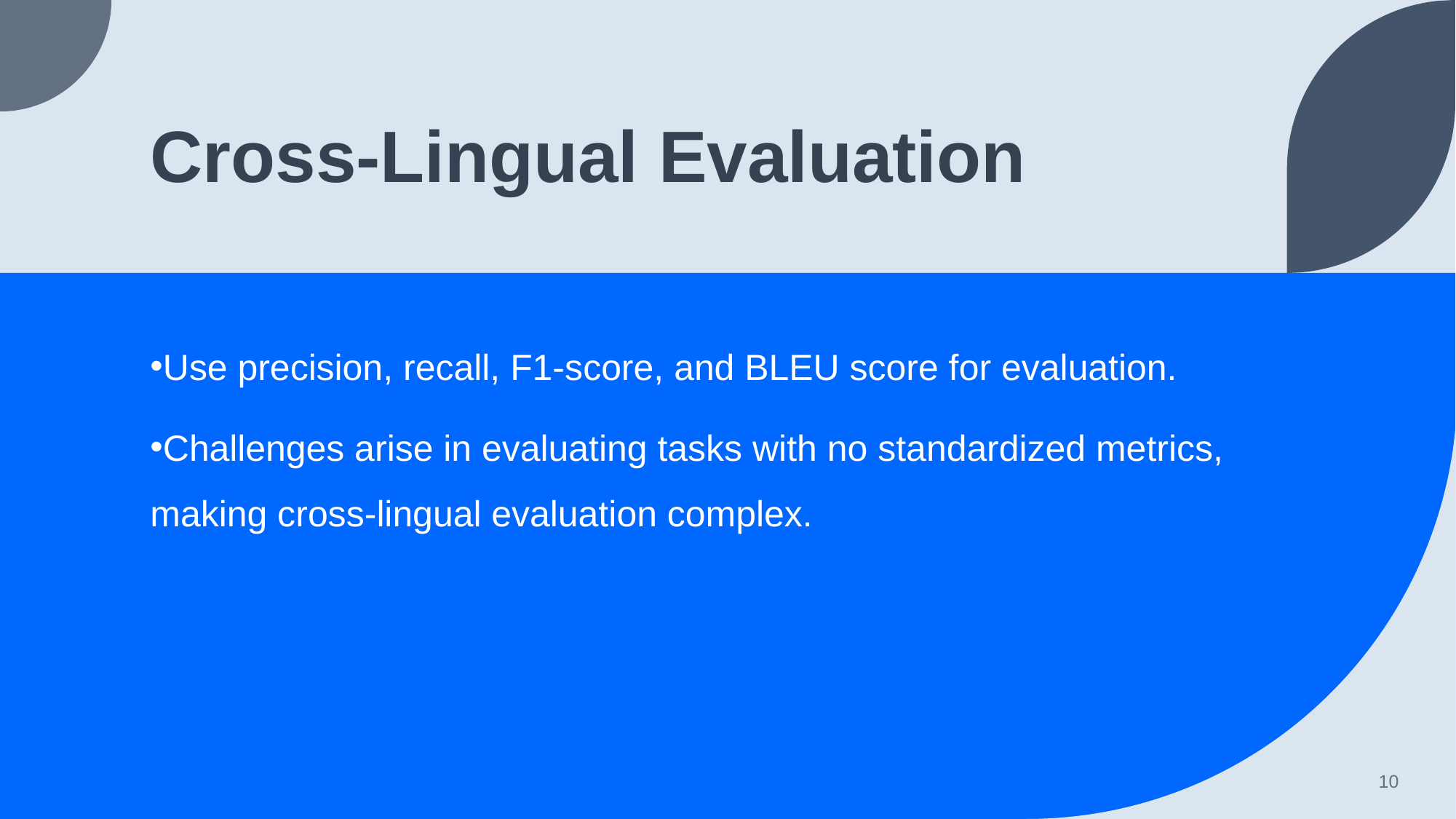

# Cross-Lingual Evaluation
Use precision, recall, F1-score, and BLEU score for evaluation.
Challenges arise in evaluating tasks with no standardized metrics, making cross-lingual evaluation complex.

10